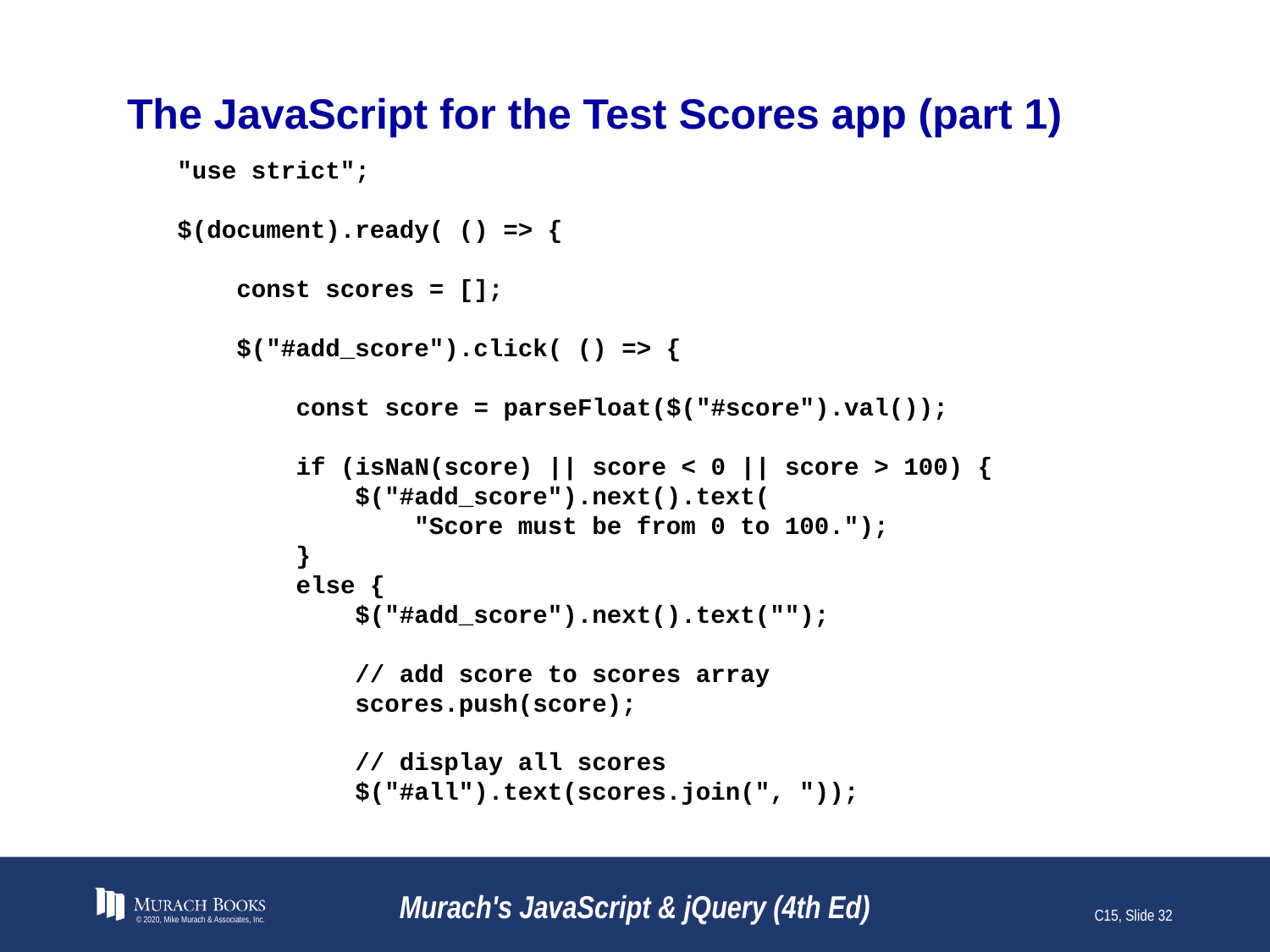

# The JavaScript for the Test Scores app (part 1)
"use strict";

$(document).ready( () => {

    const scores = [];

    $("#add_score").click( () => {

        const score = parseFloat($("#score").val());

        if (isNaN(score) || score < 0 || score > 100) {
            $("#add_score").next().text(
                "Score must be from 0 to 100.");
        }
        else {
            $("#add_score").next().text("");

            // add score to scores array
            scores.push(score);

            // display all scores
            $("#all").text(scores.join(", "));

© 2020, Mike Murach & Associates, Inc.
Murach's JavaScript & jQuery (4th Ed)

C15, Slide 32